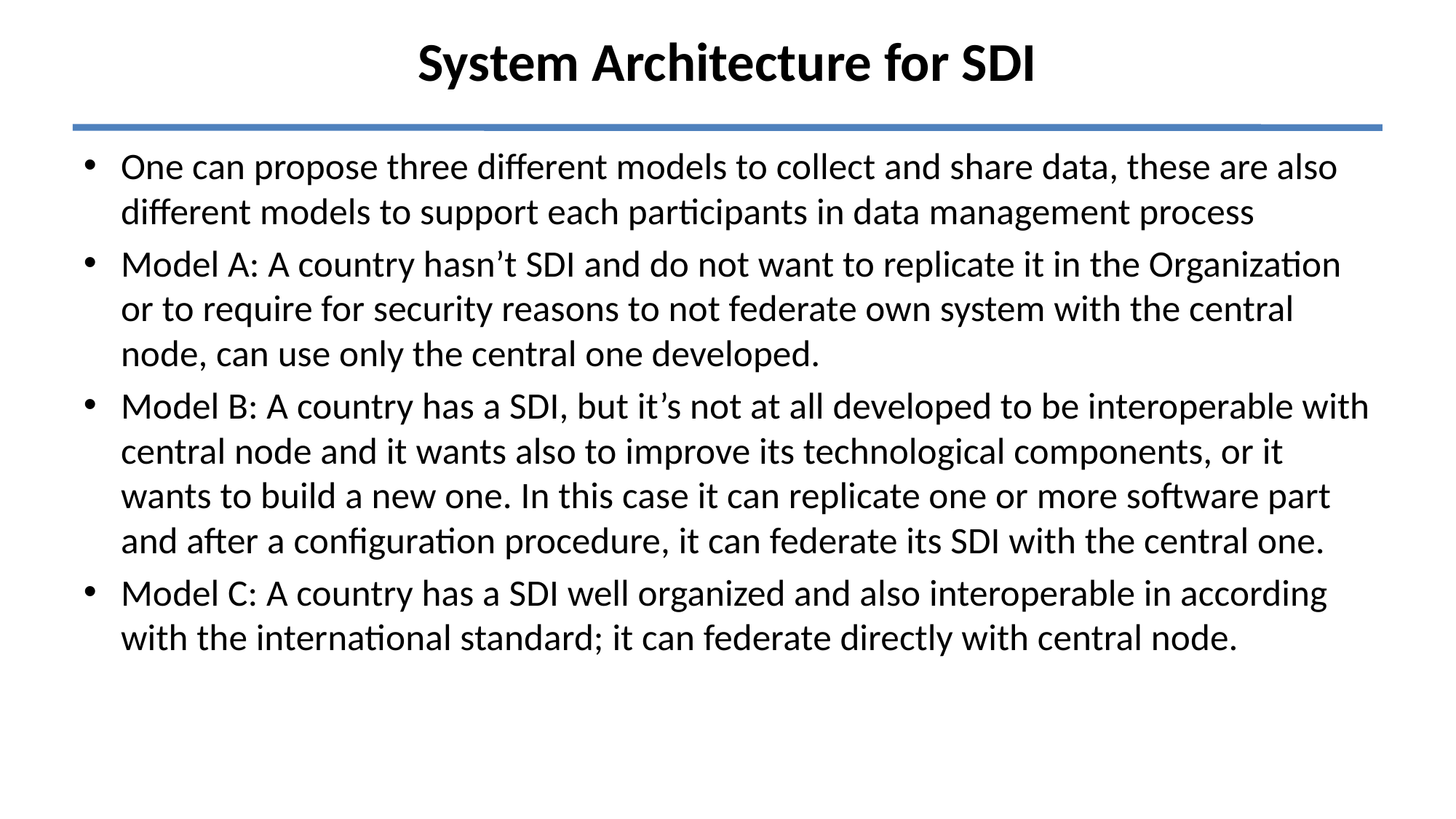

# System Architecture for SDI
One can propose three different models to collect and share data, these are also different models to support each participants in data management process
Model A: A country hasn’t SDI and do not want to replicate it in the Organization or to require for security reasons to not federate own system with the central   node, can use only the central one developed.
Model B: A country has a SDI, but it’s not at all developed to be interoperable with central node and it wants also to improve its technological components, or it wants to build a new one. In this case it can replicate one or more software part and after a configuration procedure, it can federate its SDI with the central one.
Model C: A country has a SDI well organized and also interoperable in according with the international standard; it can federate directly with central node.